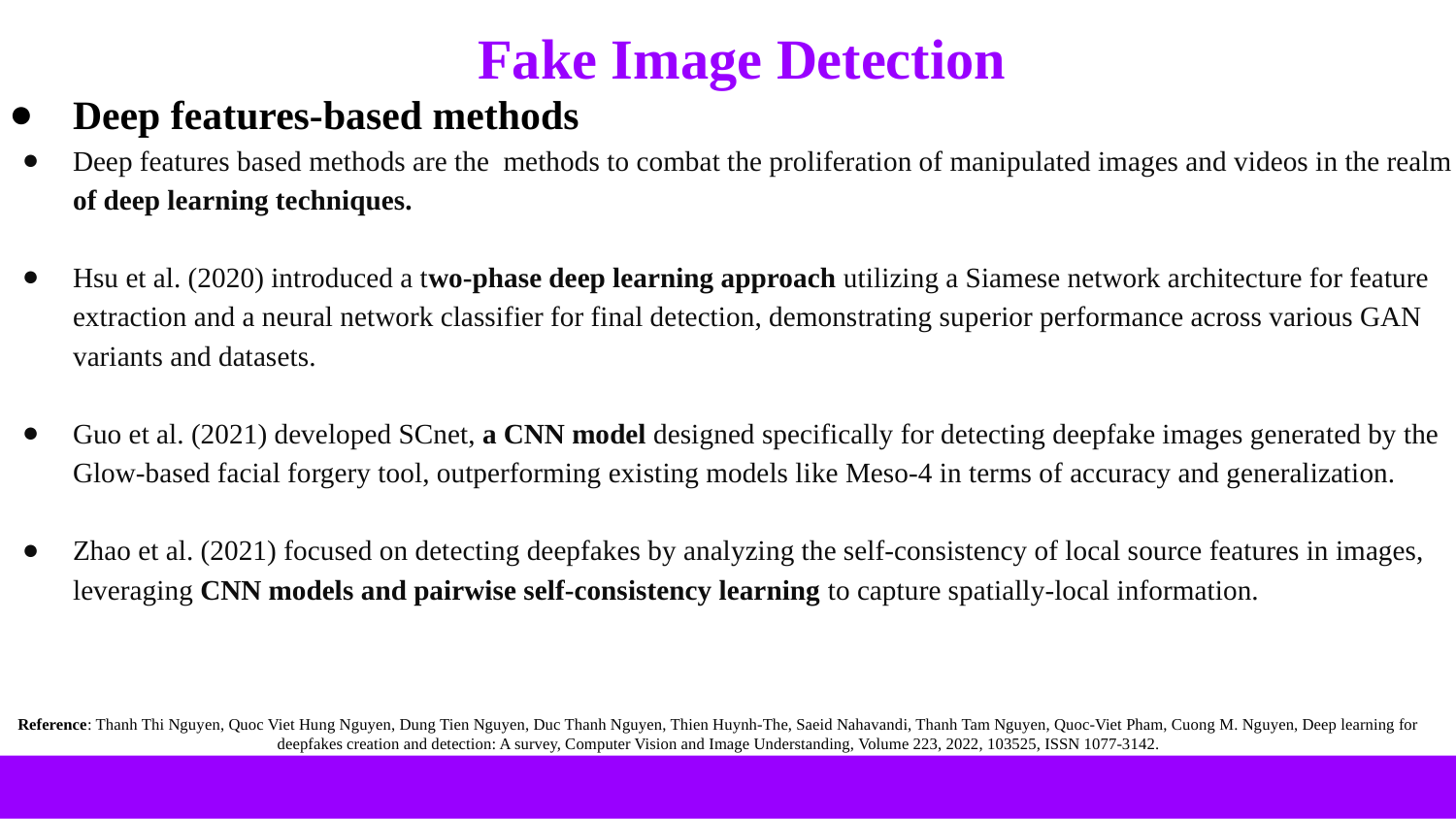

# Fake Image Detection
Deep features-based methods
Deep features based methods are the  methods to combat the proliferation of manipulated images and videos in the realm of deep learning techniques.

Hsu et al. (2020) introduced a two-phase deep learning approach utilizing a Siamese network architecture for feature extraction and a neural network classifier for final detection, demonstrating superior performance across various GAN variants and datasets.

Guo et al. (2021) developed SCnet, a CNN model designed specifically for detecting deepfake images generated by the Glow-based facial forgery tool, outperforming existing models like Meso-4 in terms of accuracy and generalization.

Zhao et al. (2021) focused on detecting deepfakes by analyzing the self-consistency of local source features in images, leveraging CNN models and pairwise self-consistency learning to capture spatially-local information.

Reference: Thanh Thi Nguyen, Quoc Viet Hung Nguyen, Dung Tien Nguyen, Duc Thanh Nguyen, Thien Huynh-The, Saeid Nahavandi, Thanh Tam Nguyen, Quoc-Viet Pham, Cuong M. Nguyen, Deep learning for deepfakes creation and detection: A survey, Computer Vision and Image Understanding, Volume 223, 2022, 103525, ISSN 1077-3142.